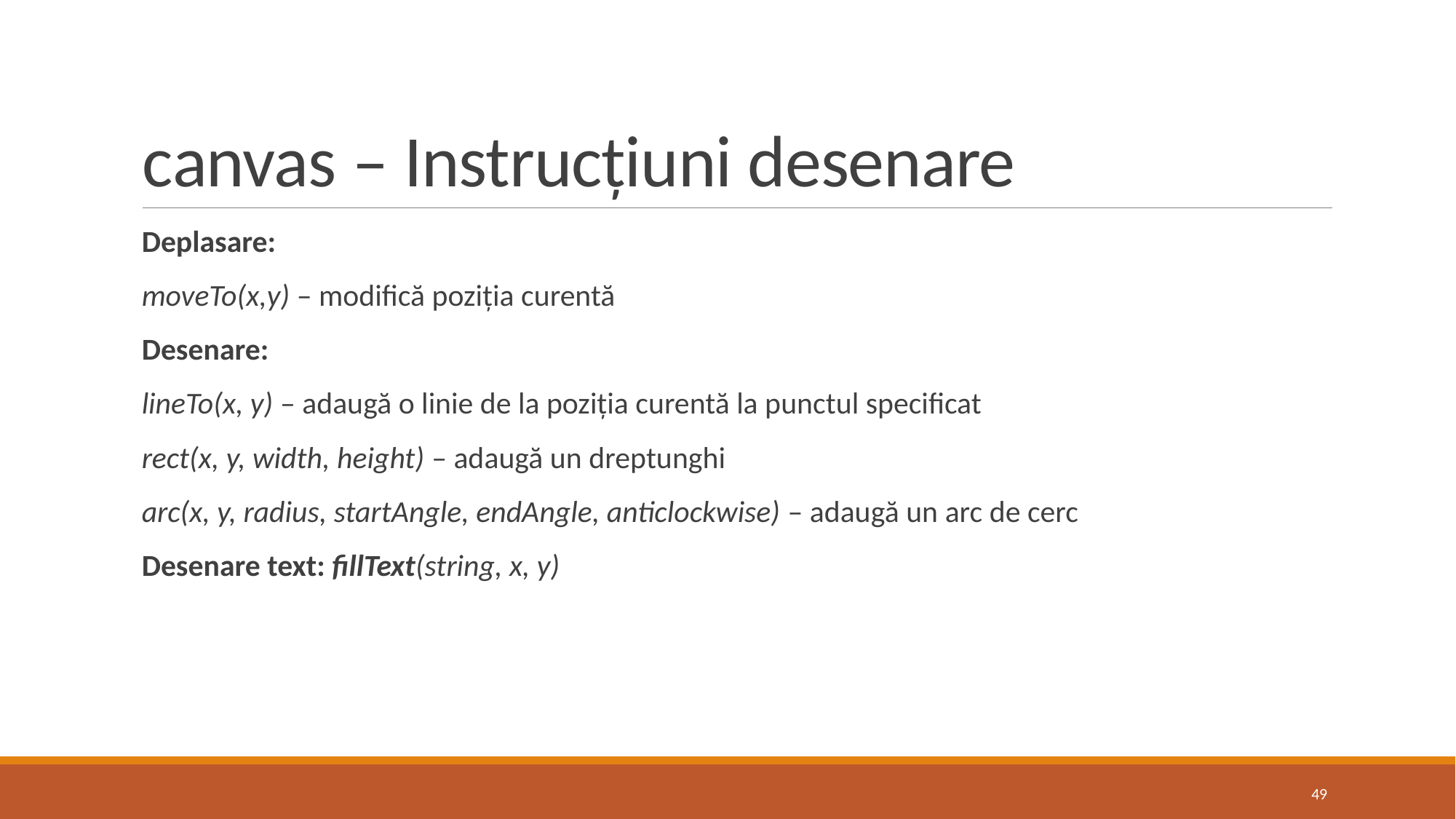

# canvas – Instrucțiuni desenare
Deplasare:
moveTo(x,y) – modifică poziția curentă
Desenare:
lineTo(x, y) – adaugă o linie de la poziția curentă la punctul specificat
rect(x, y, width, height) – adaugă un dreptunghi
arc(x, y, radius, startAngle, endAngle, anticlockwise) – adaugă un arc de cerc
Desenare text: fillText(string, x, y)
49